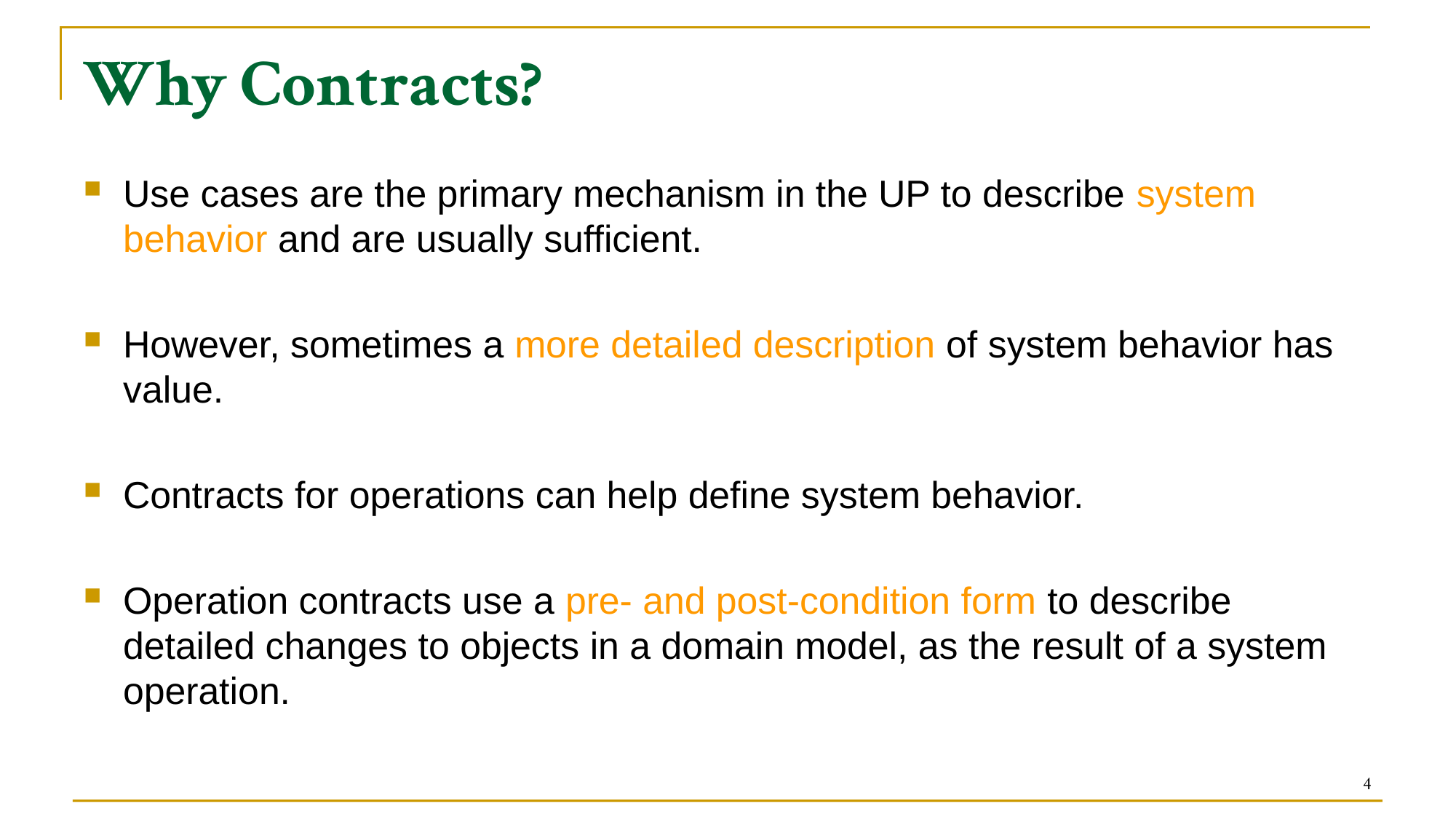

# Why Contracts?
Use cases are the primary mechanism in the UP to describe system behavior and are usually sufficient.

However, sometimes a more detailed description of system behavior has value.

Contracts for operations can help define system behavior.

Operation contracts use a pre- and post-condition form to describe detailed changes to objects in a domain model, as the result of a system operation.
4